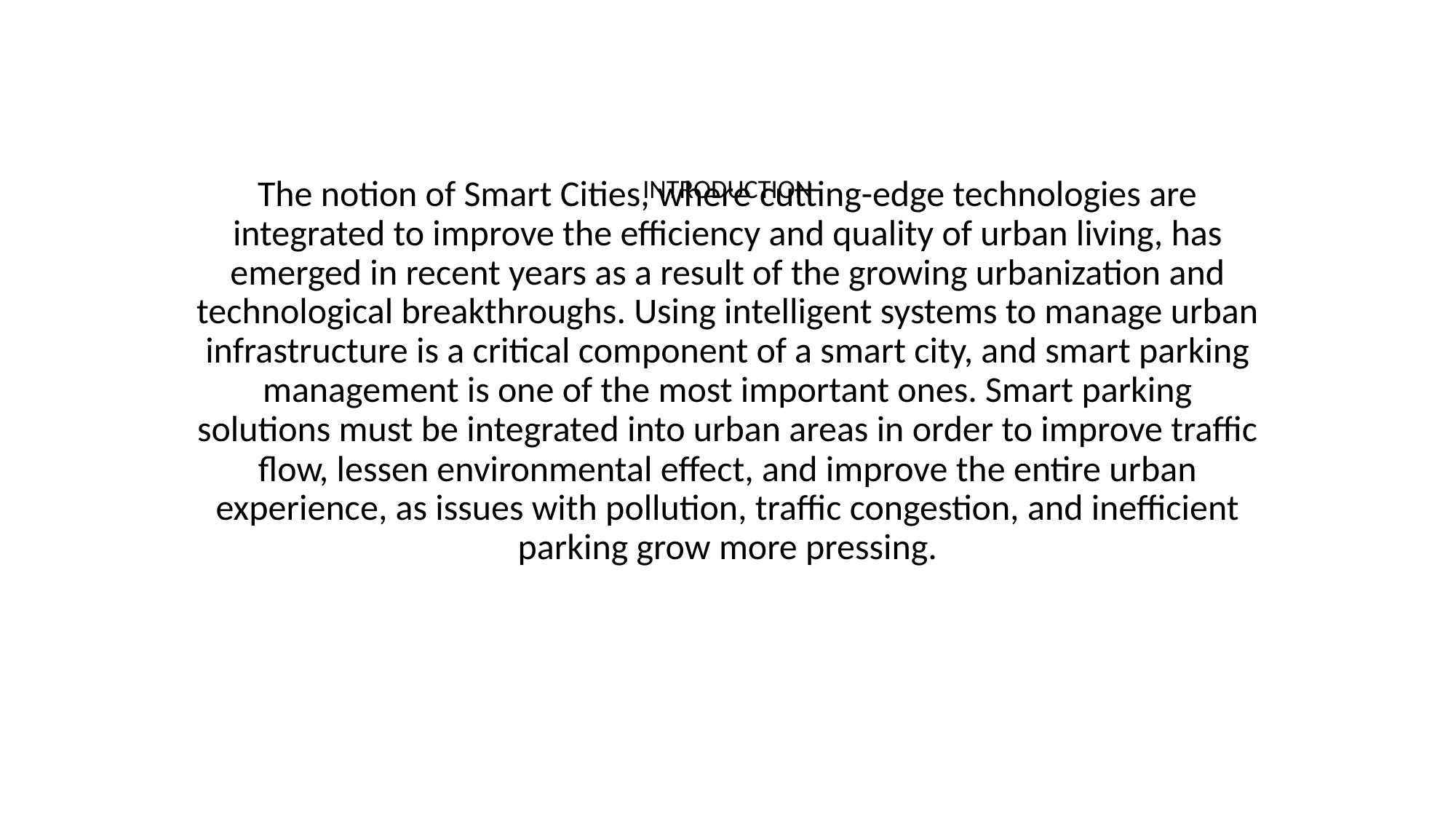

# INTRODUCTION
The notion of Smart Cities, where cutting-edge technologies are integrated to improve the efficiency and quality of urban living, has emerged in recent years as a result of the growing urbanization and technological breakthroughs. Using intelligent systems to manage urban infrastructure is a critical component of a smart city, and smart parking management is one of the most important ones. Smart parking solutions must be integrated into urban areas in order to improve traffic flow, lessen environmental effect, and improve the entire urban experience, as issues with pollution, traffic congestion, and inefficient parking grow more pressing.